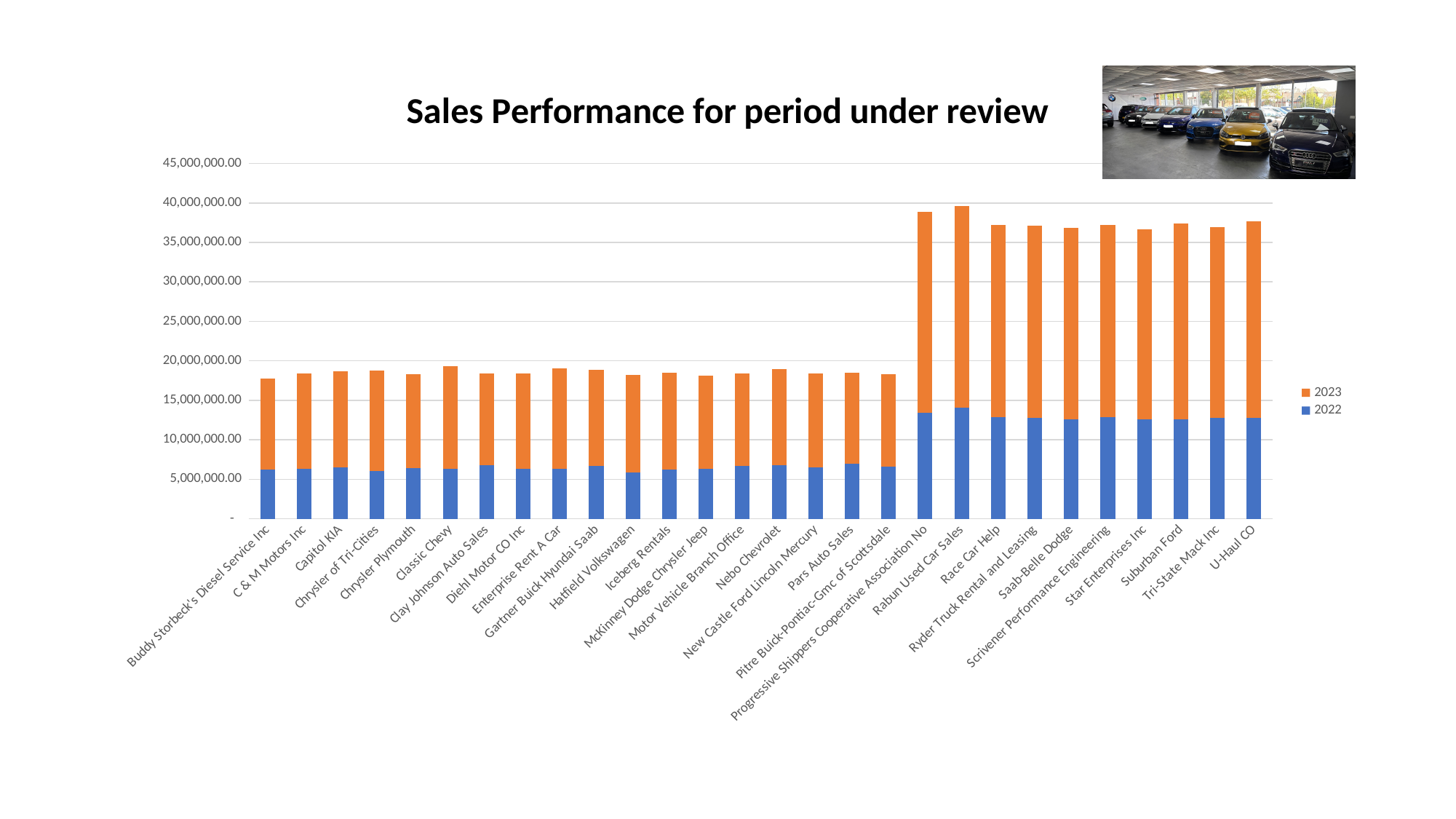

### Chart: Sales Performance for period under review

| Category | 2022 | 2023 |
|---|---|---|
| Buddy Storbeck's Diesel Service Inc | 6263437.0 | 11503297.0 |
| C & M Motors Inc | 6341540.0 | 12096016.0 |
| Capitol KIA | 6486240.0 | 12203506.0 |
| Chrysler of Tri-Cities | 6062191.0 | 12697376.0 |
| Chrysler Plymouth | 6381596.0 | 11954719.0 |
| Classic Chevy | 6350350.0 | 12931219.0 |
| Clay Johnson Auto Sales | 6756413.0 | 11674252.0 |
| Diehl Motor CO Inc | 6353439.0 | 12055282.0 |
| Enterprise Rent A Car | 6347623.0 | 12686457.0 |
| Gartner Buick Hyundai Saab | 6644341.0 | 12177023.0 |
| Hatfield Volkswagen | 5817436.0 | 12442856.0 |
| Iceberg Rentals | 6192930.0 | 12313724.0 |
| McKinney Dodge Chrysler Jeep | 6291234.0 | 11848868.0 |
| Motor Vehicle Branch Office | 6711610.0 | 11688816.0 |
| Nebo Chevrolet | 6807393.0 | 12122271.0 |
| New Castle Ford Lincoln Mercury | 6514194.0 | 11885237.0 |
| Pars Auto Sales | 6917352.0 | 11590382.0 |
| Pitre Buick-Pontiac-Gmc of Scottsdale | 6624544.0 | 11680335.0 |
| Progressive Shippers Cooperative Association No | 13391836.0 | 25514690.0 |
| Rabun Used Car Sales | 14042883.0 | 25532794.0 |
| Race Car Help | 12818638.0 | 24426691.0 |
| Ryder Truck Rental and Leasing | 12743209.0 | 24361917.0 |
| Saab-Belle Dodge | 12570328.0 | 24291707.0 |
| Scrivener Performance Engineering | 12865978.0 | 24379570.0 |
| Star Enterprises Inc | 12618413.0 | 24031824.0 |
| Suburban Ford | 12627576.0 | 24760631.0 |
| Tri-State Mack Inc | 12741324.0 | 24213660.0 |
| U-Haul CO | 12785932.0 | 24863978.0 |